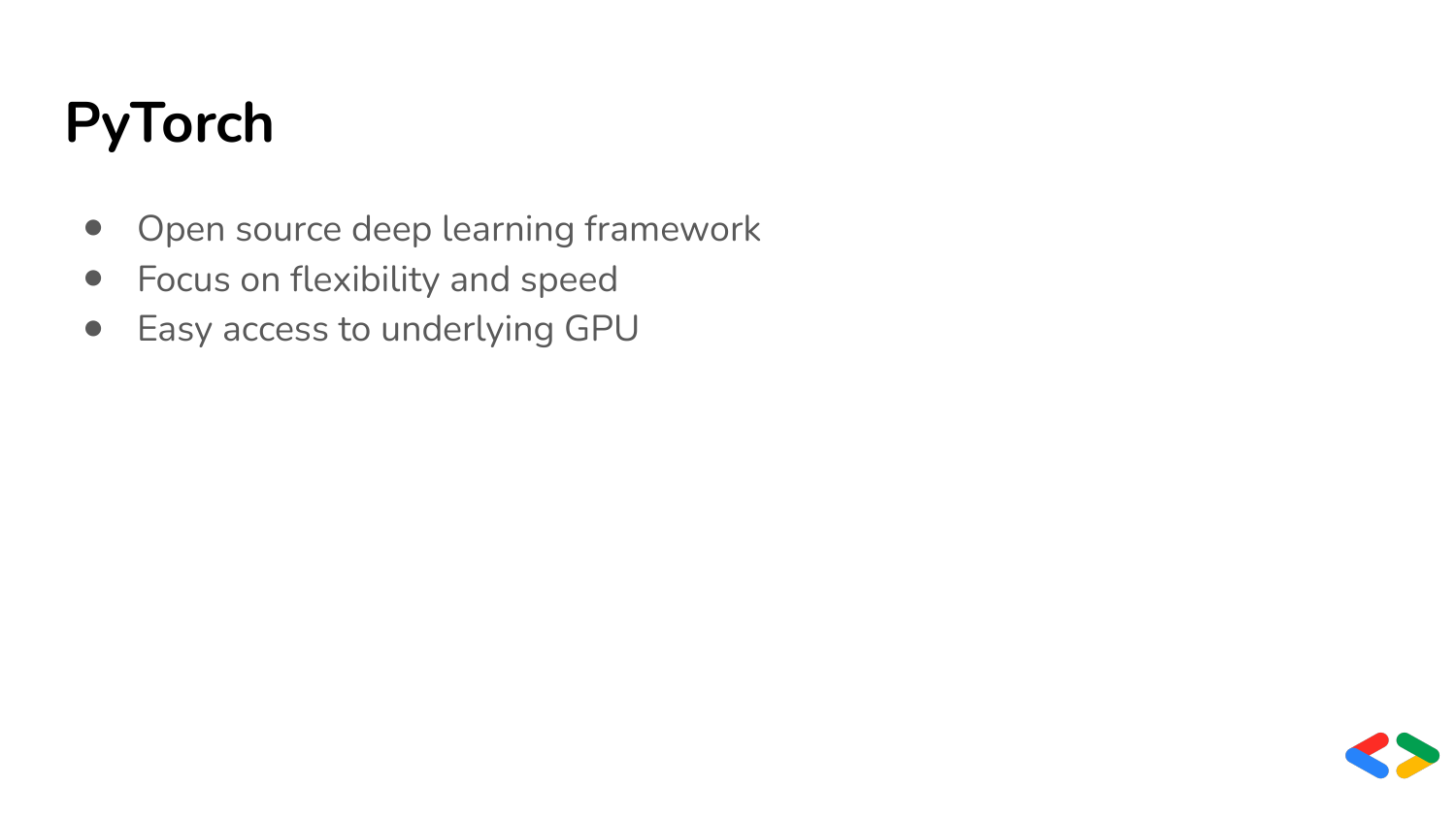

# PyTorch
Open source deep learning framework
Focus on flexibility and speed
Easy access to underlying GPU